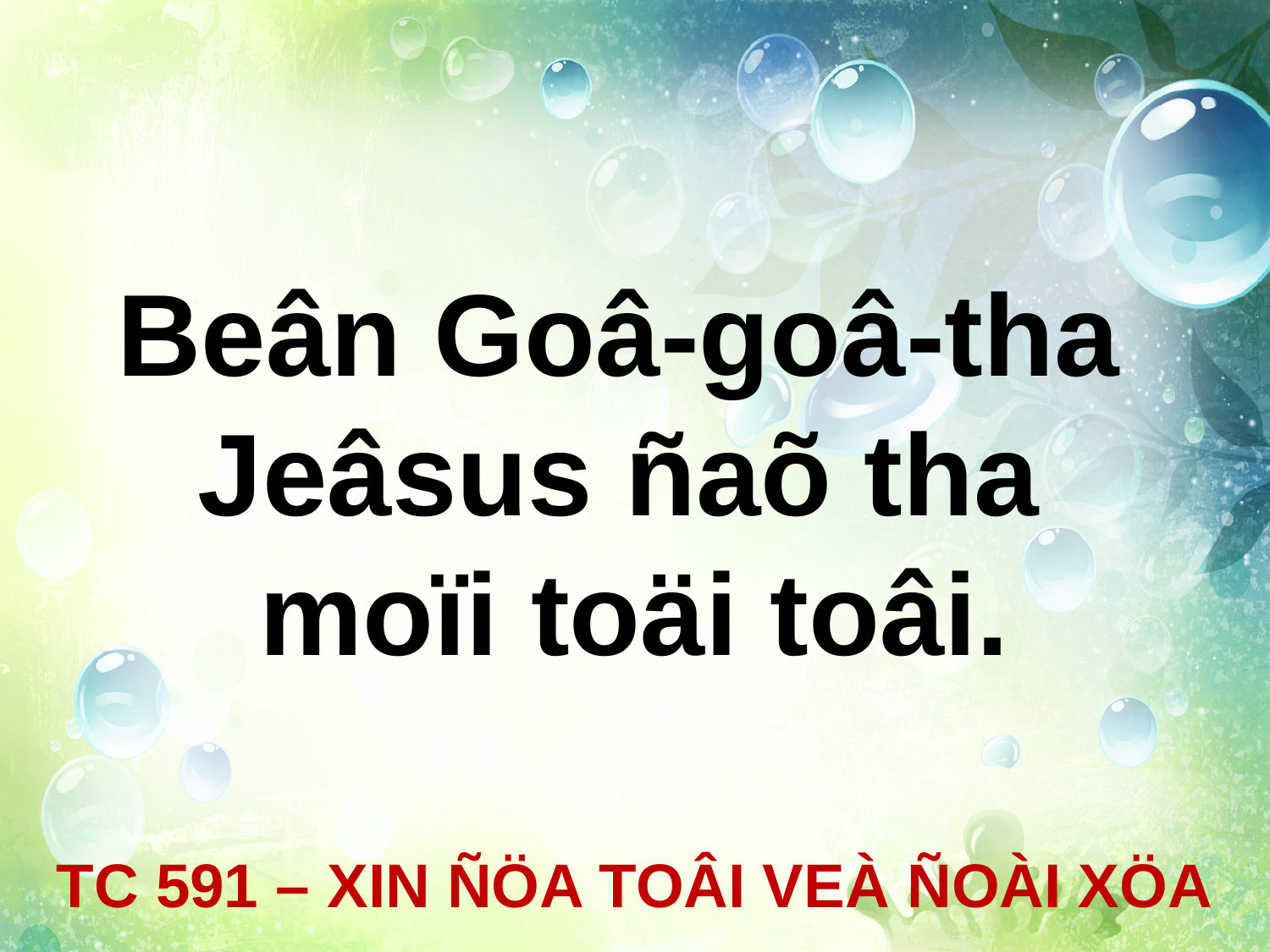

Beân Goâ-goâ-tha
Jeâsus ñaõ tha
moïi toäi toâi.
TC 591 – XIN ÑÖA TOÂI VEÀ ÑOÀI XÖA